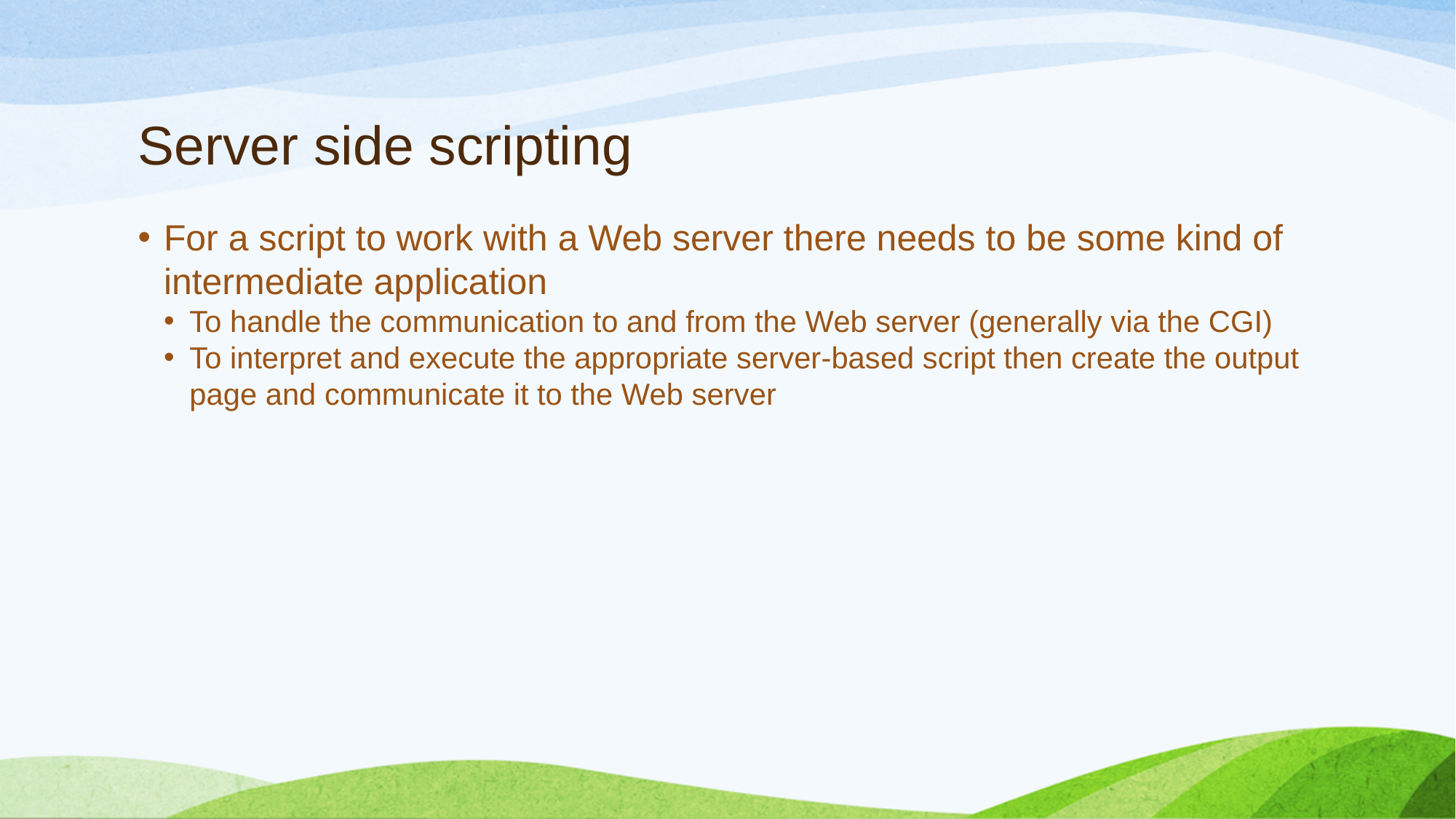

Server side scripting
For a script to work with a Web server there needs to be some kind of intermediate application
To handle the communication to and from the Web server (generally via the CGI)
To interpret and execute the appropriate server-based script then create the output page and communicate it to the Web server